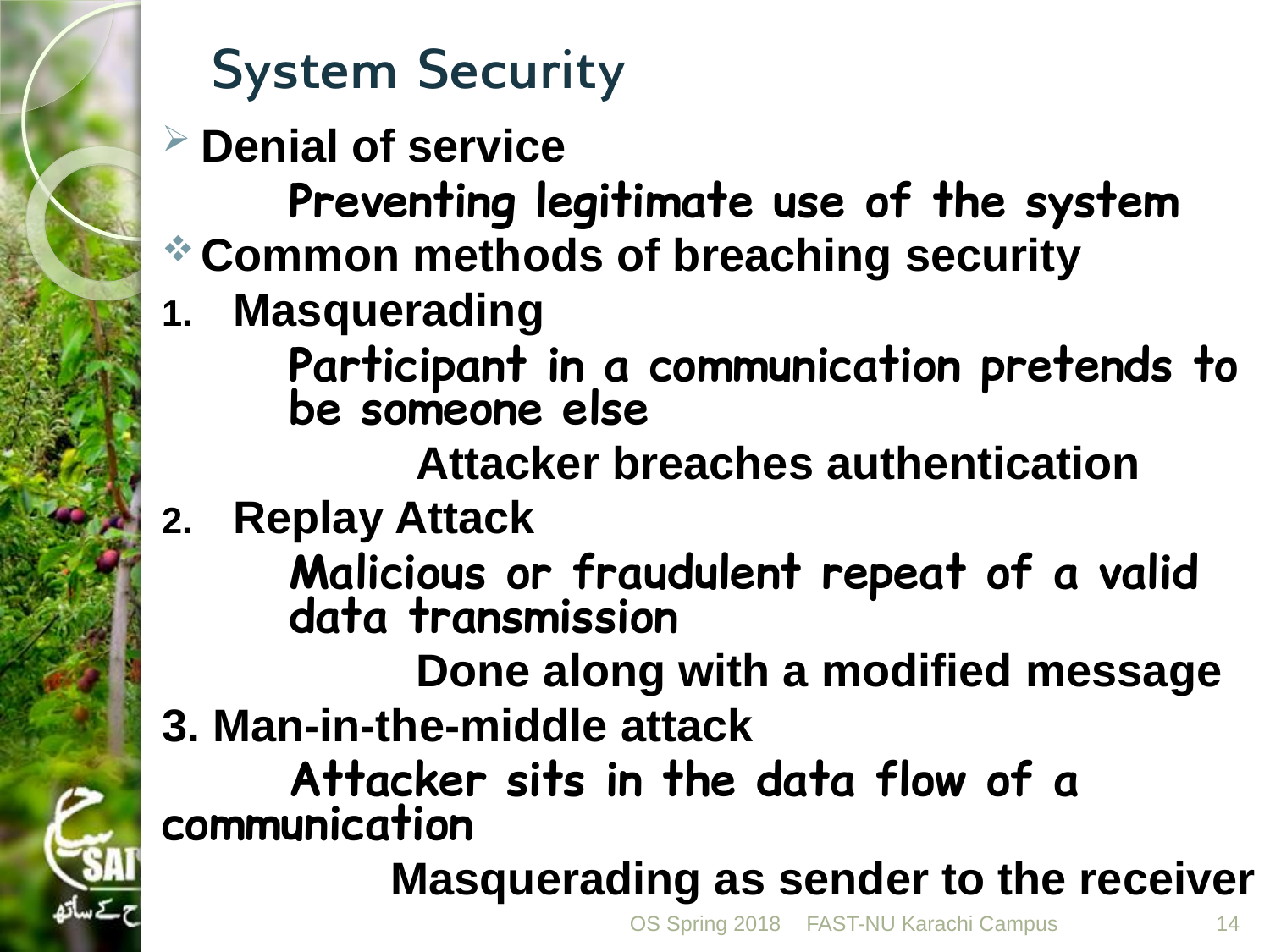

# System Security
Denial of service
	Preventing legitimate use of the system
Common methods of breaching security
Masquerading
	Participant in a communication pretends to 	be someone else
		Attacker breaches authentication
Replay Attack
	Malicious or fraudulent repeat of a valid 	data transmission
		Done along with a modified message
3. Man-in-the-middle attack
	Attacker sits in the data flow of a 	communication
	        Masquerading as sender to the receiver

OS Spring 2018
FAST-NU Karachi Campus
14